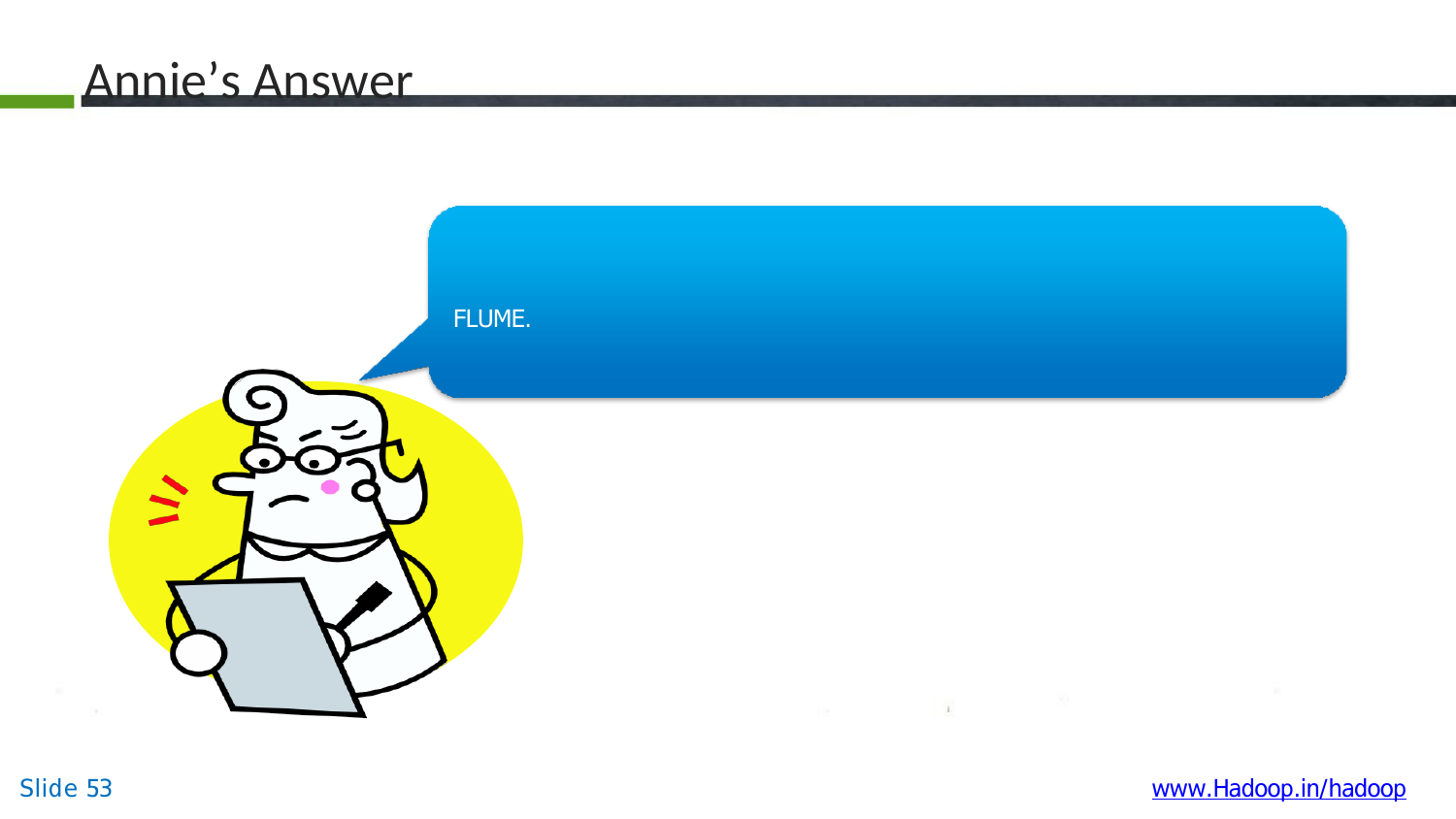

# Annie’s Answer

FLUME.

www.Hadoop.in/hadoop
Slide 53